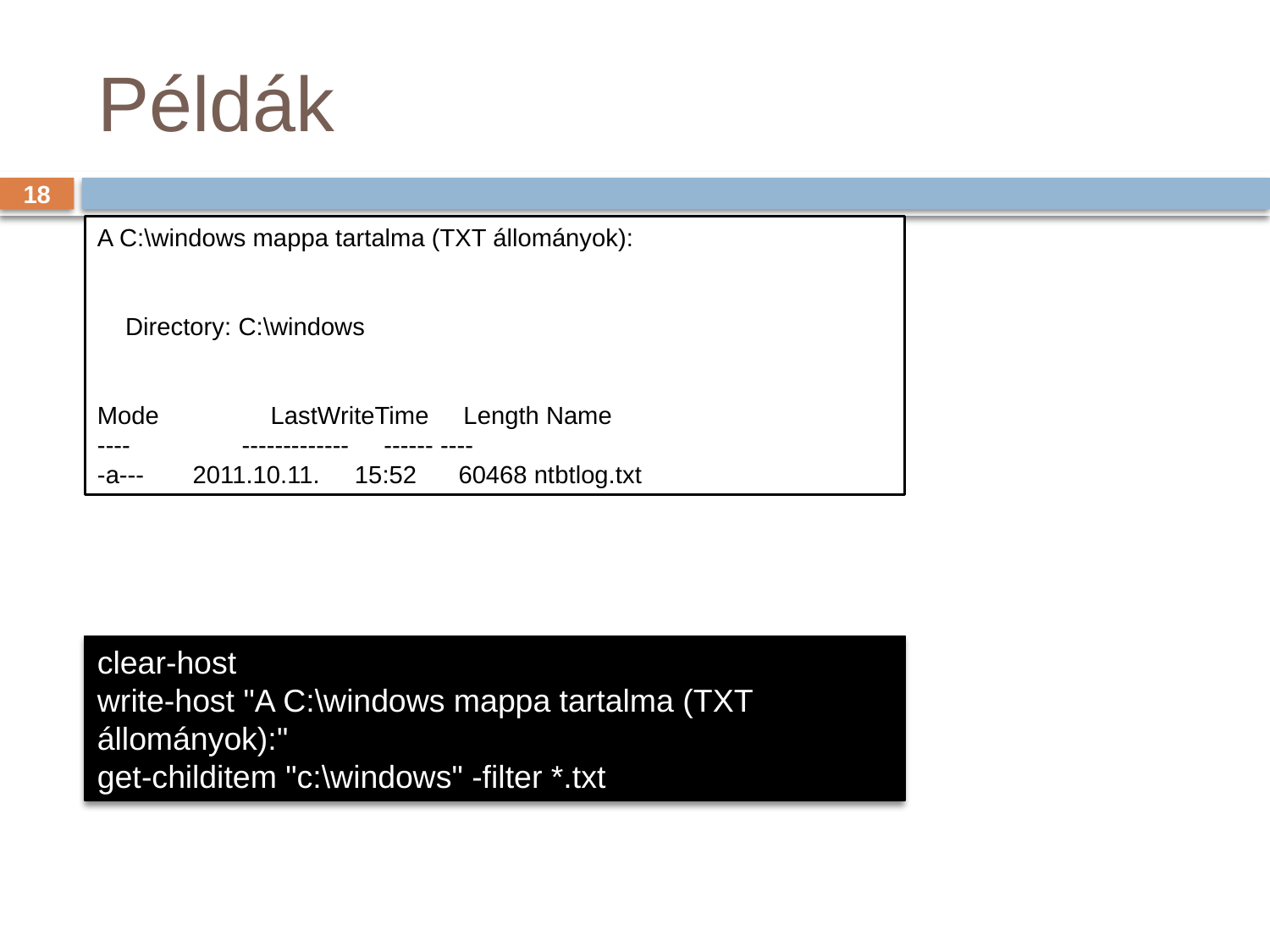

# Példák
18
A C:\windows mappa tartalma (TXT állományok):

    Directory: C:\windows

Mode                LastWriteTime     Length Name
----                -------------     ------ ----
-a---       2011.10.11.     15:52      60468 ntbtlog.txt
clear-host
write-host "A C:\windows mappa tartalma (TXT állományok):"
get-childitem "c:\windows" -filter *.txt